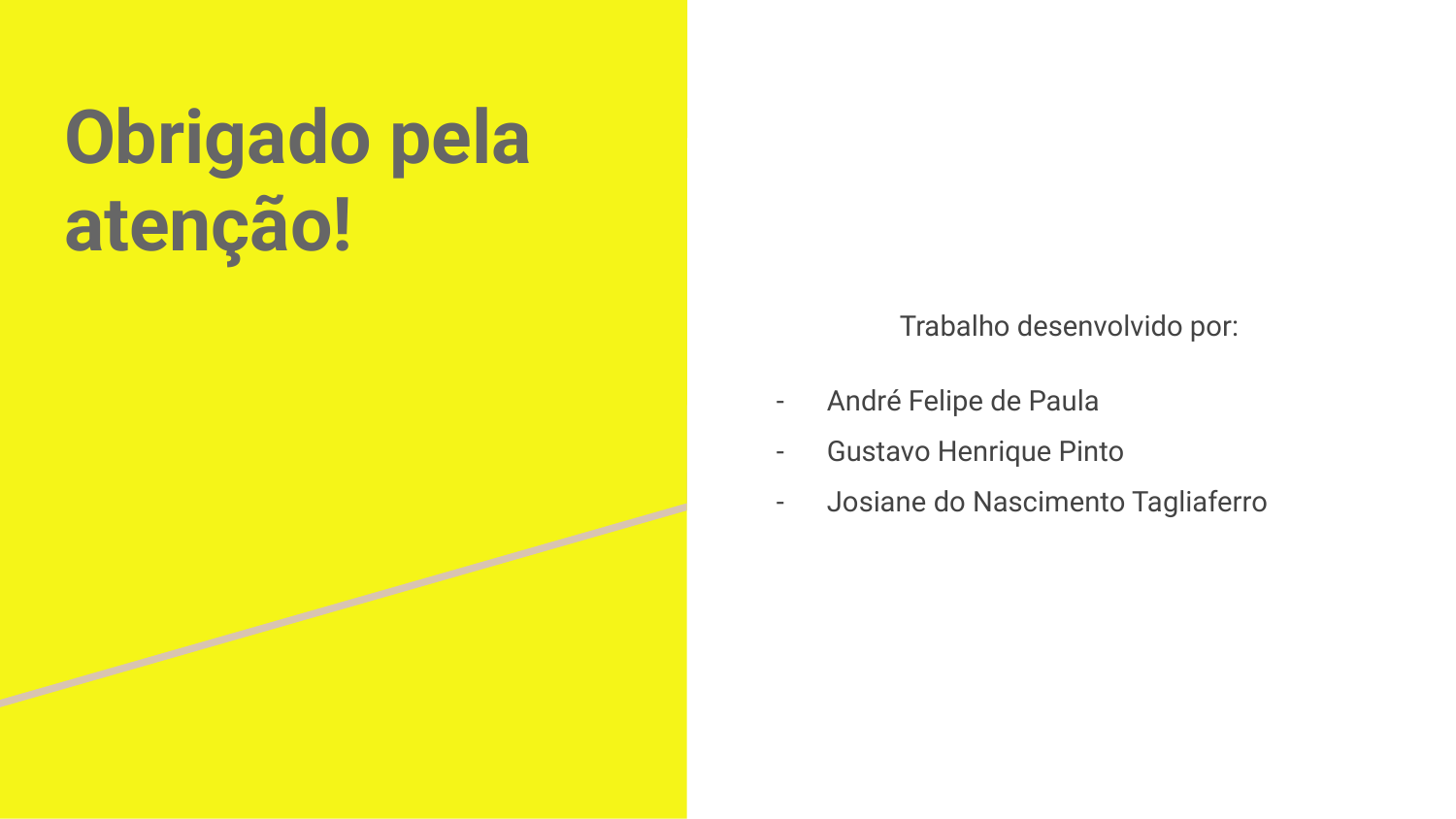

# Obrigado pela
atenção!
	Trabalho desenvolvido por:
André Felipe de Paula
Gustavo Henrique Pinto
Josiane do Nascimento Tagliaferro